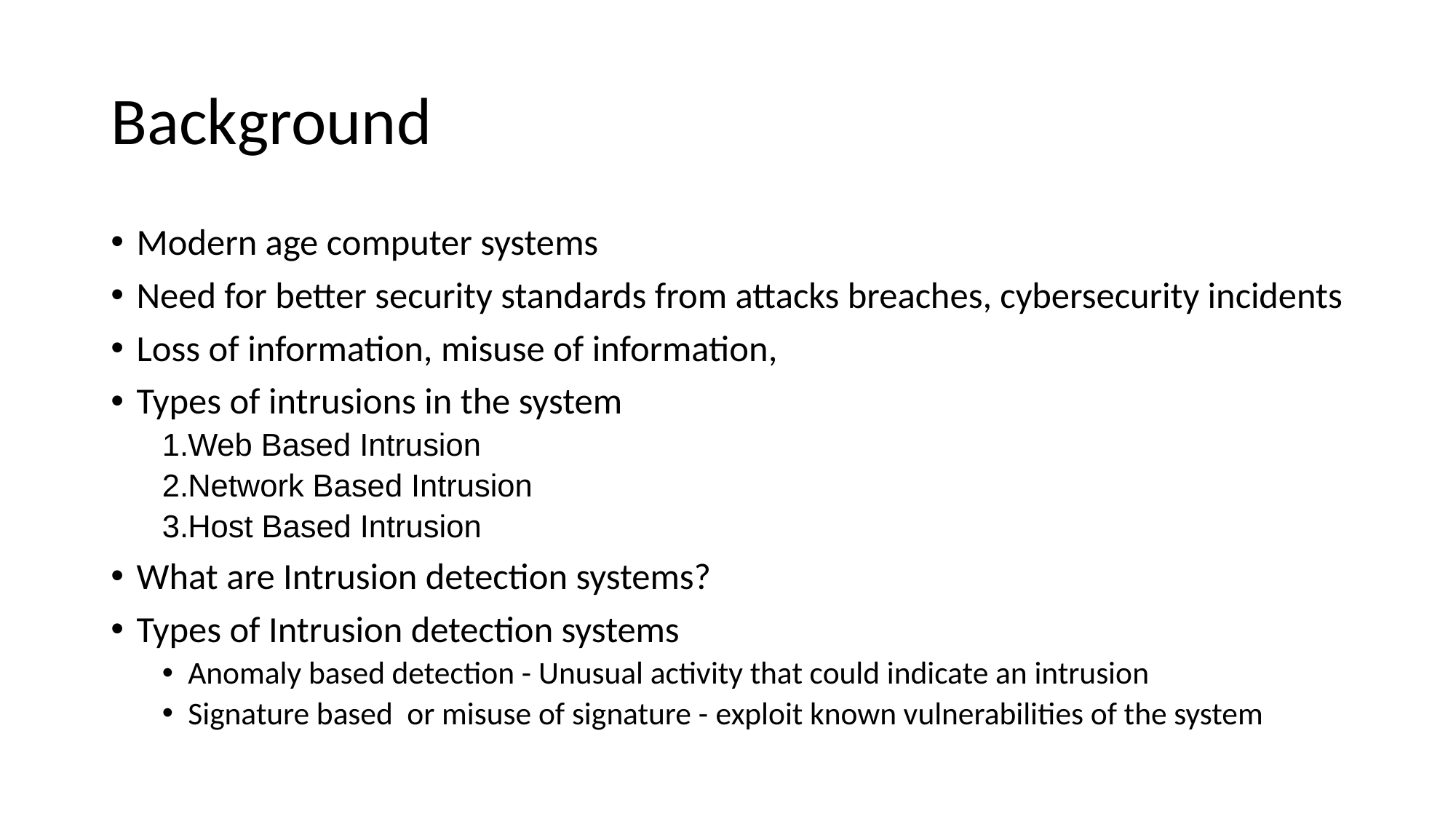

# Background
Modern age computer systems
Need for better security standards from attacks breaches, cybersecurity incidents
Loss of information, misuse of information,
Types of intrusions in the system
Web Based Intrusion
Network Based Intrusion
Host Based Intrusion
What are Intrusion detection systems?
Types of Intrusion detection systems
Anomaly based detection - Unusual activity that could indicate an intrusion
Signature based  or misuse of signature - exploit known vulnerabilities of the system